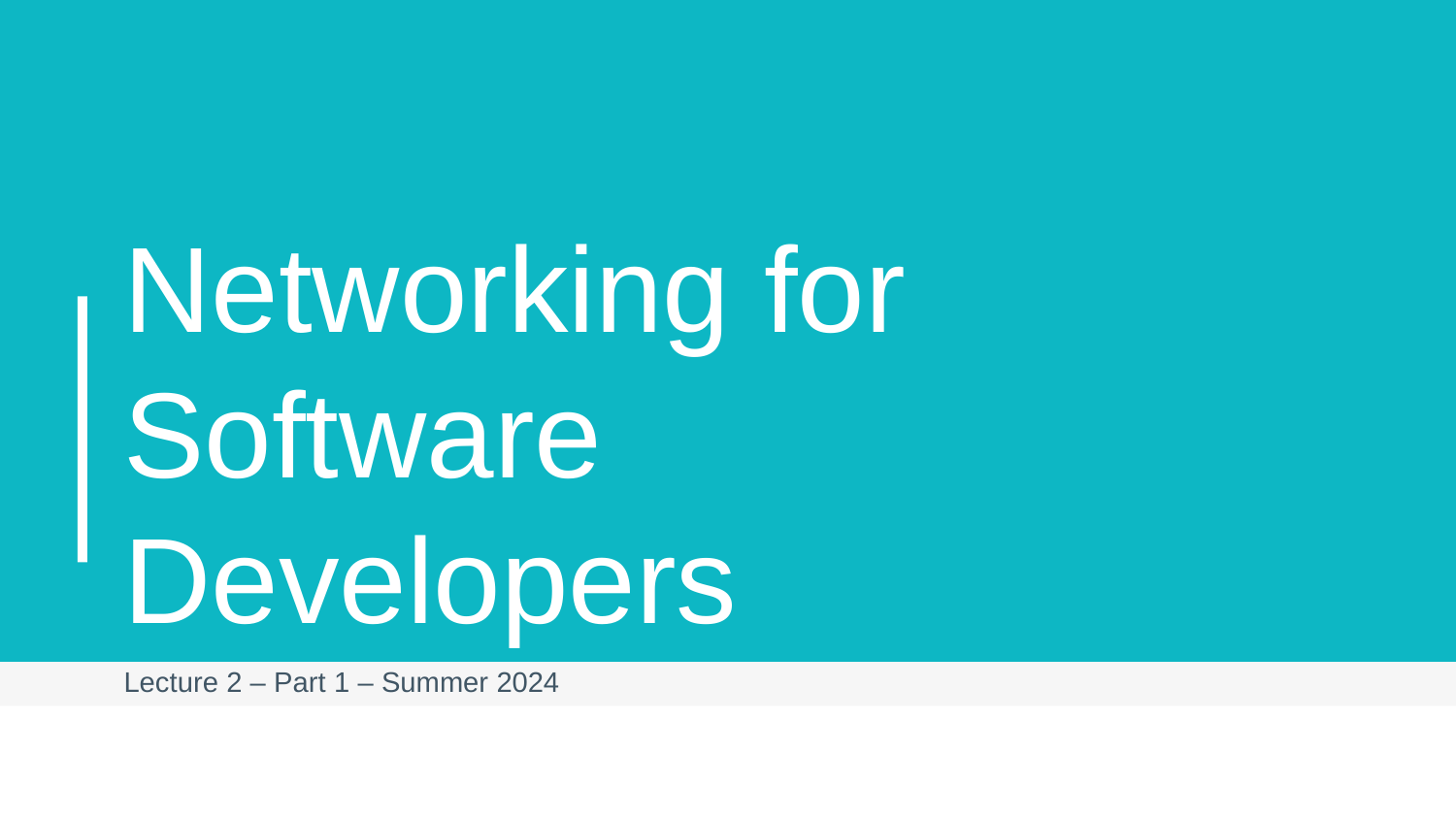

# Networking for Software Developers
Lecture 2 – Part 1 – Summer 2024